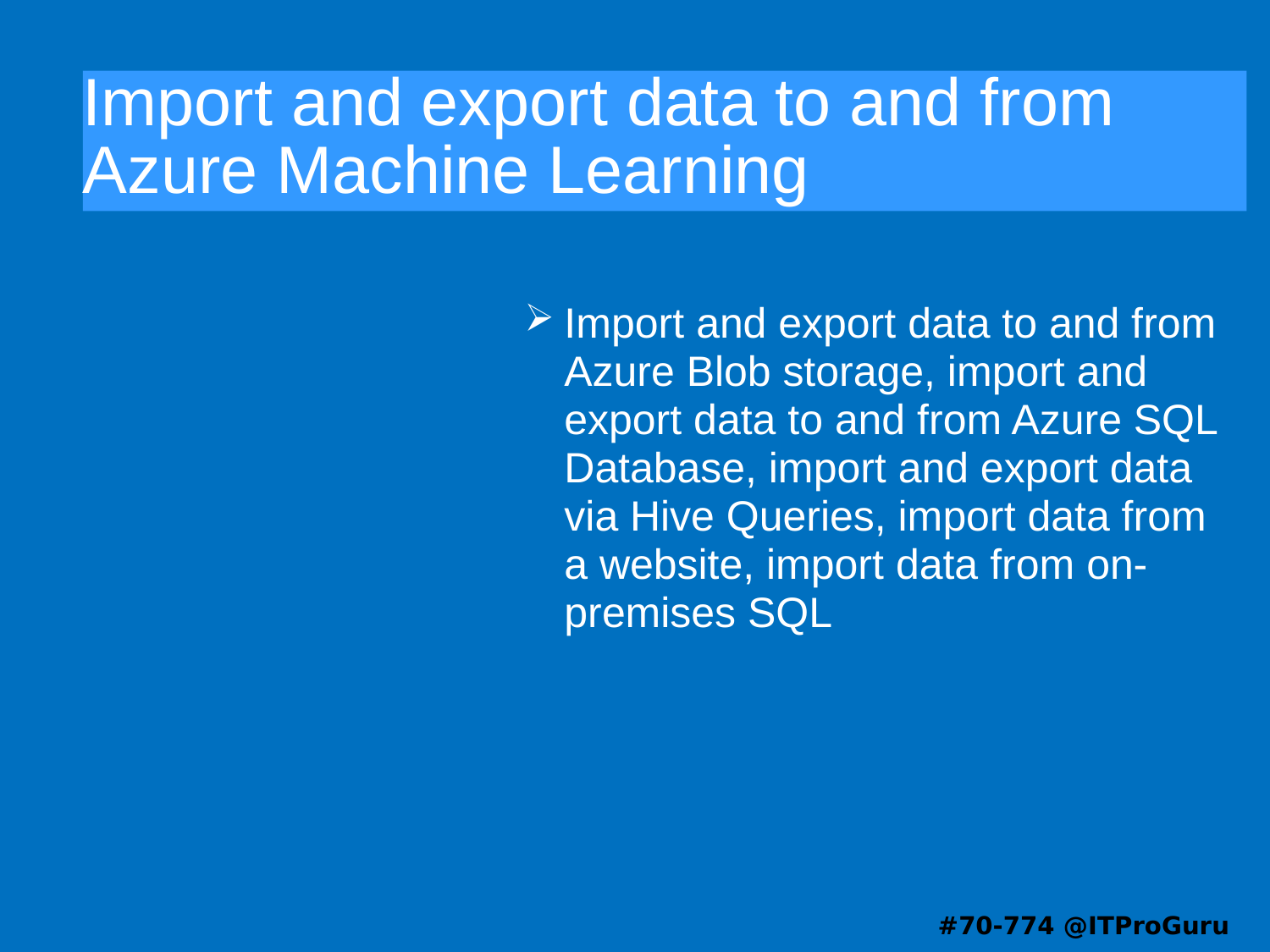

# Import and export data to and from Azure Machine Learning
Import and export data to and from Azure Blob storage, import and export data to and from Azure SQL Database, import and export data via Hive Queries, import data from a website, import data from on-premises SQL